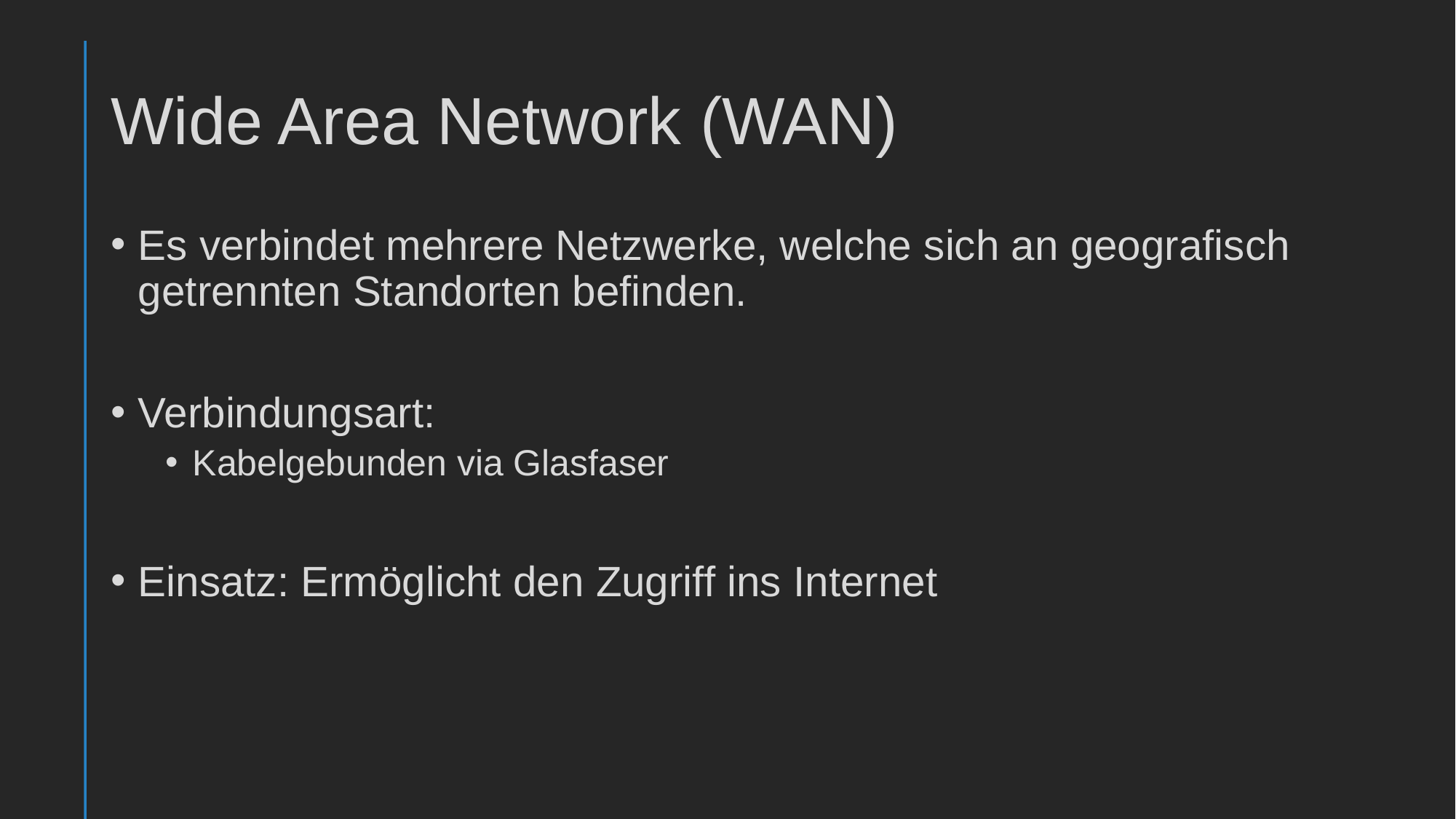

# Wide Area Network (WAN)
Es verbindet mehrere Netzwerke, welche sich an geografisch getrennten Standorten befinden.

Verbindungsart:
Kabelgebunden via Glasfaser

Einsatz: Ermöglicht den Zugriff ins Internet